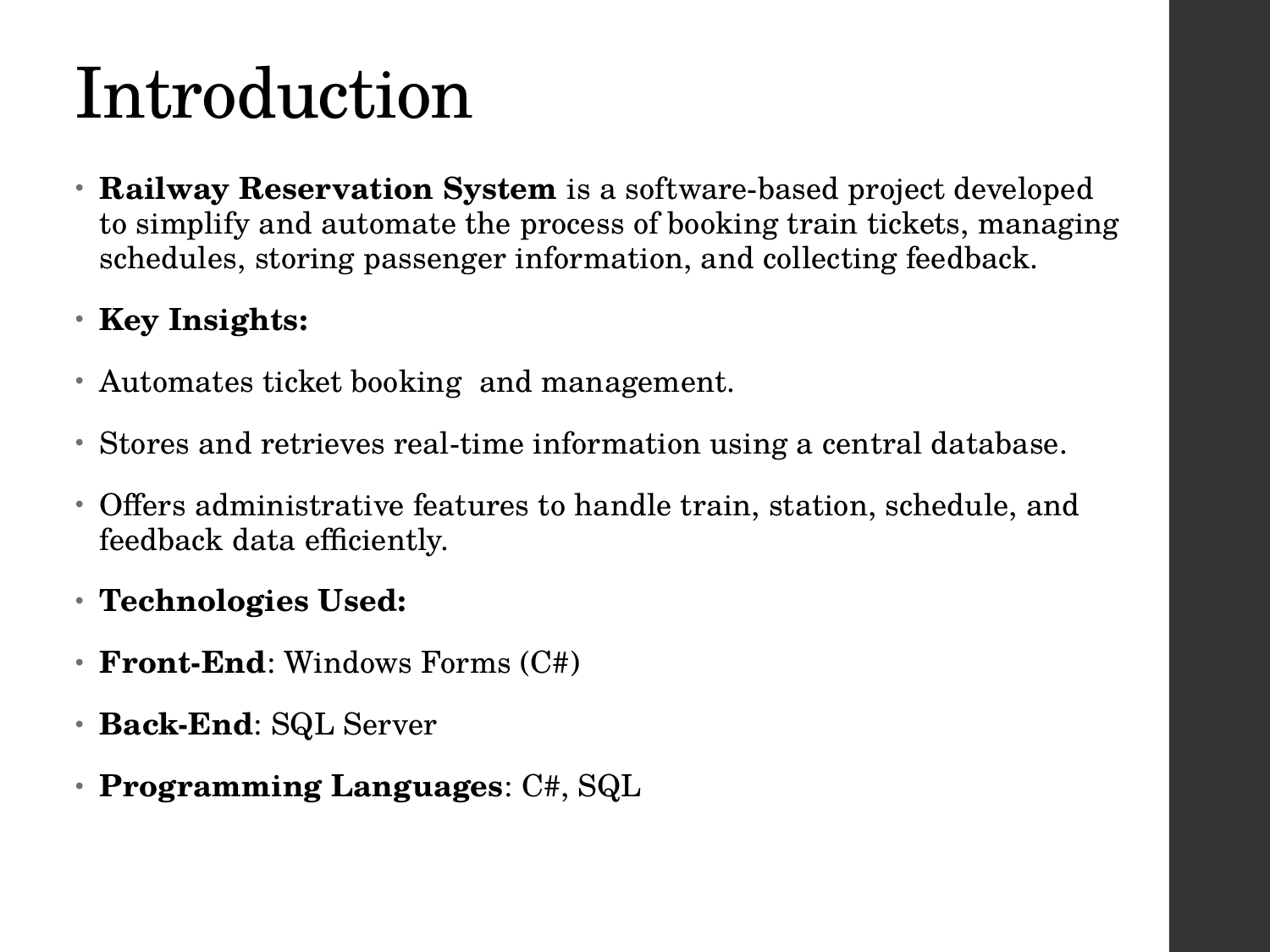

# Introduction
Railway Reservation System is a software-based project developed to simplify and automate the process of booking train tickets, managing schedules, storing passenger information, and collecting feedback.
Key Insights:
Automates ticket booking  and management.
Stores and retrieves real-time information using a central database.
Offers administrative features to handle train, station, schedule, and feedback data efficiently.
Technologies Used:
Front-End: Windows Forms (C#)
Back-End: SQL Server
Programming Languages: C#, SQL